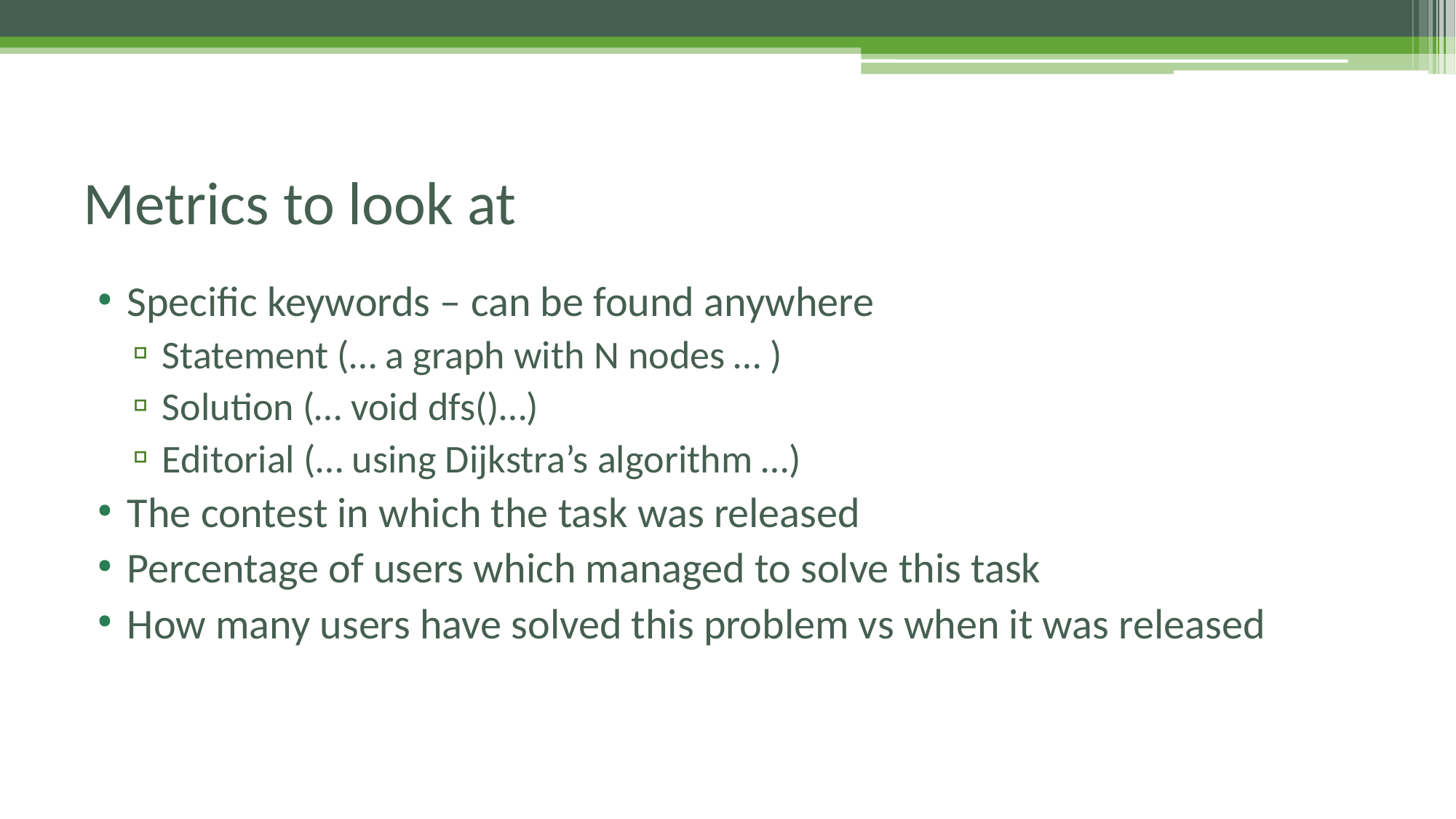

# Metrics to look at
Specific keywords – can be found anywhere
Statement (… a graph with N nodes … )
Solution (… void dfs()…)
Editorial (… using Dijkstra’s algorithm …)
The contest in which the task was released
Percentage of users which managed to solve this task
How many users have solved this problem vs when it was released